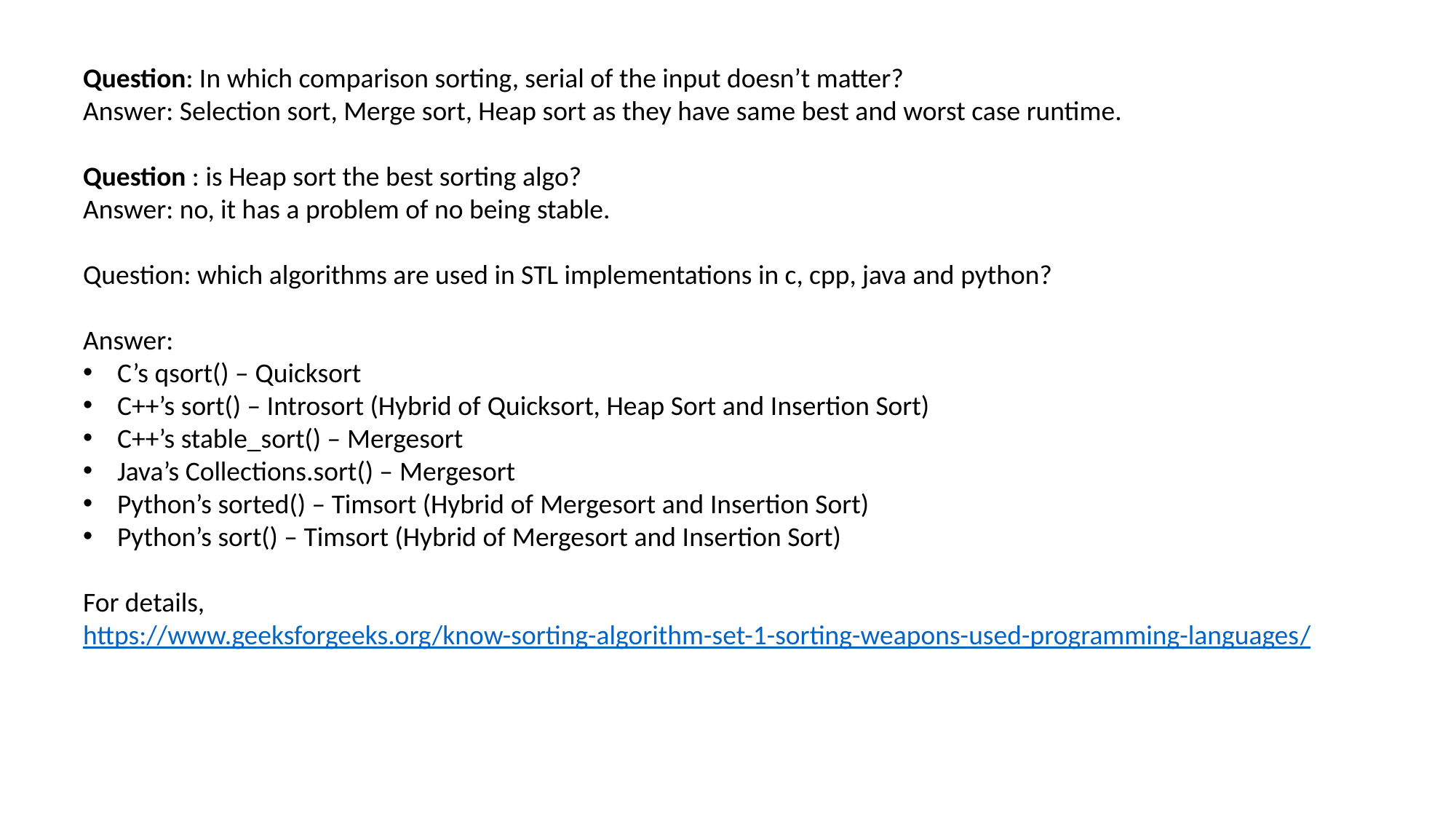

Question: In which comparison sorting, serial of the input doesn’t matter?
Answer: Selection sort, Merge sort, Heap sort as they have same best and worst case runtime.

Question : is Heap sort the best sorting algo?
Answer: no, it has a problem of no being stable.

Question: which algorithms are used in STL implementations in c, cpp, java and python?

Answer:
C’s qsort() – Quicksort
C++’s sort() – Introsort (Hybrid of Quicksort, Heap Sort and Insertion Sort)
C++’s stable_sort() – Mergesort
Java’s Collections.sort() – Mergesort
Python’s sorted() – Timsort (Hybrid of Mergesort and Insertion Sort)
Python’s sort() – Timsort (Hybrid of Mergesort and Insertion Sort)

For details,
https://www.geeksforgeeks.org/know-sorting-algorithm-set-1-sorting-weapons-used-programming-languages/